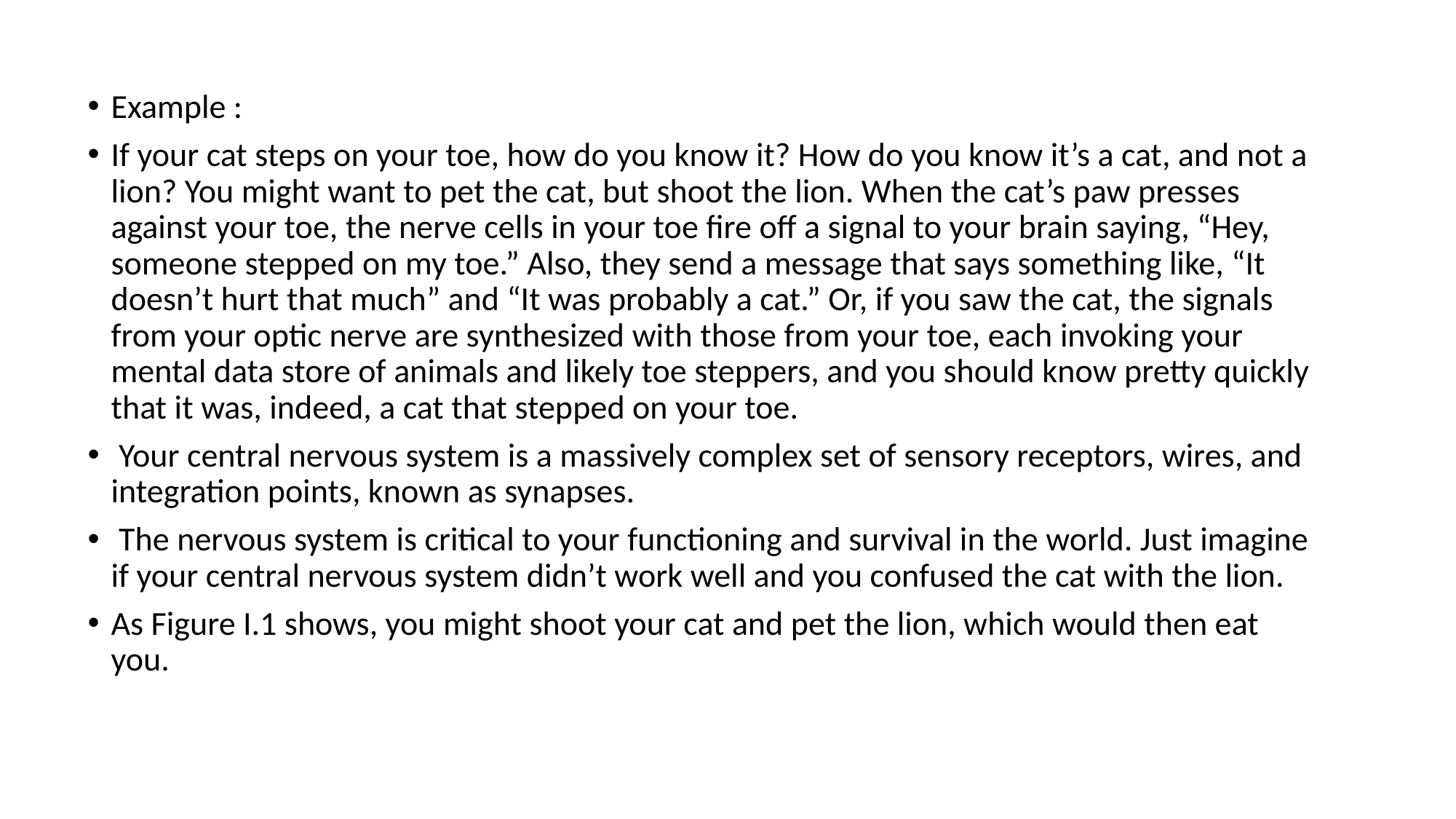

Example :
If your cat steps on your toe, how do you know it? How do you know it’s a cat, and not a lion? You might want to pet the cat, but shoot the lion. When the cat’s paw presses against your toe, the nerve cells in your toe fire off a signal to your brain saying, “Hey, someone stepped on my toe.” Also, they send a message that says something like, “It doesn’t hurt that much” and “It was probably a cat.” Or, if you saw the cat, the signals from your optic nerve are synthesized with those from your toe, each invoking your mental data store of animals and likely toe steppers, and you should know pretty quickly that it was, indeed, a cat that stepped on your toe.
 Your central nervous system is a massively complex set of sensory receptors, wires, and integration points, known as synapses.
 The nervous system is critical to your functioning and survival in the world. Just imagine if your central nervous system didn’t work well and you confused the cat with the lion.
As Figure I.1 shows, you might shoot your cat and pet the lion, which would then eat you.